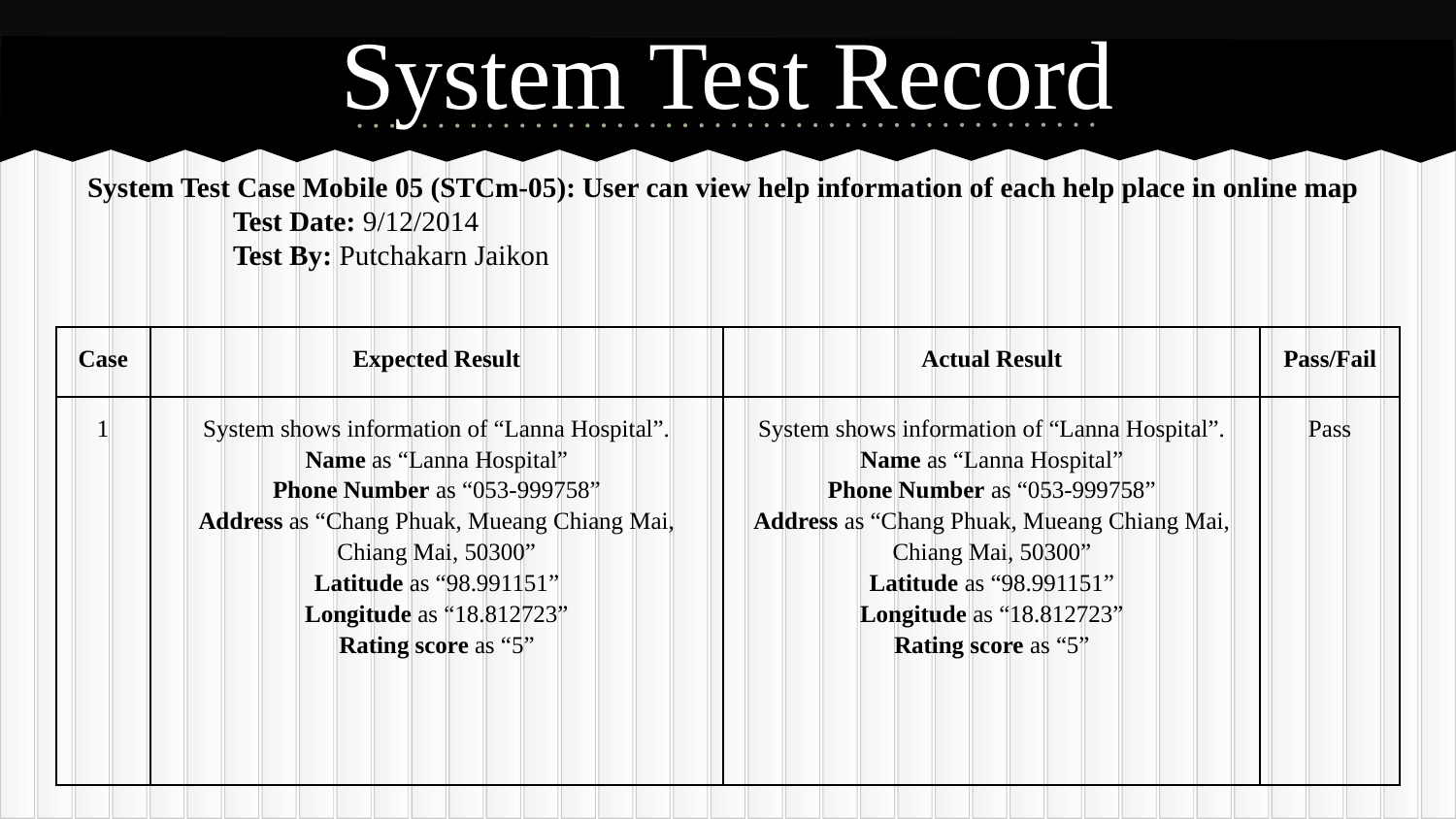

# System Test Record
System Test Case Mobile 05 (STCm-05): User can view help information of each help place in online map
        	Test Date: 9/12/2014
        	Test By: Putchakarn Jaikon

| Case | Expected Result | Actual Result | Pass/Fail |
| --- | --- | --- | --- |
| 1 | System shows information of “Lanna Hospital”. Name as “Lanna Hospital” Phone Number as “053-999758” Address as “Chang Phuak, Mueang Chiang Mai, Chiang Mai, 50300” Latitude as “98.991151” Longitude as “18.812723” Rating score as “5” | System shows information of “Lanna Hospital”. Name as “Lanna Hospital” Phone Number as “053-999758” Address as “Chang Phuak, Mueang Chiang Mai, Chiang Mai, 50300” Latitude as “98.991151” Longitude as “18.812723” Rating score as “5” | Pass |